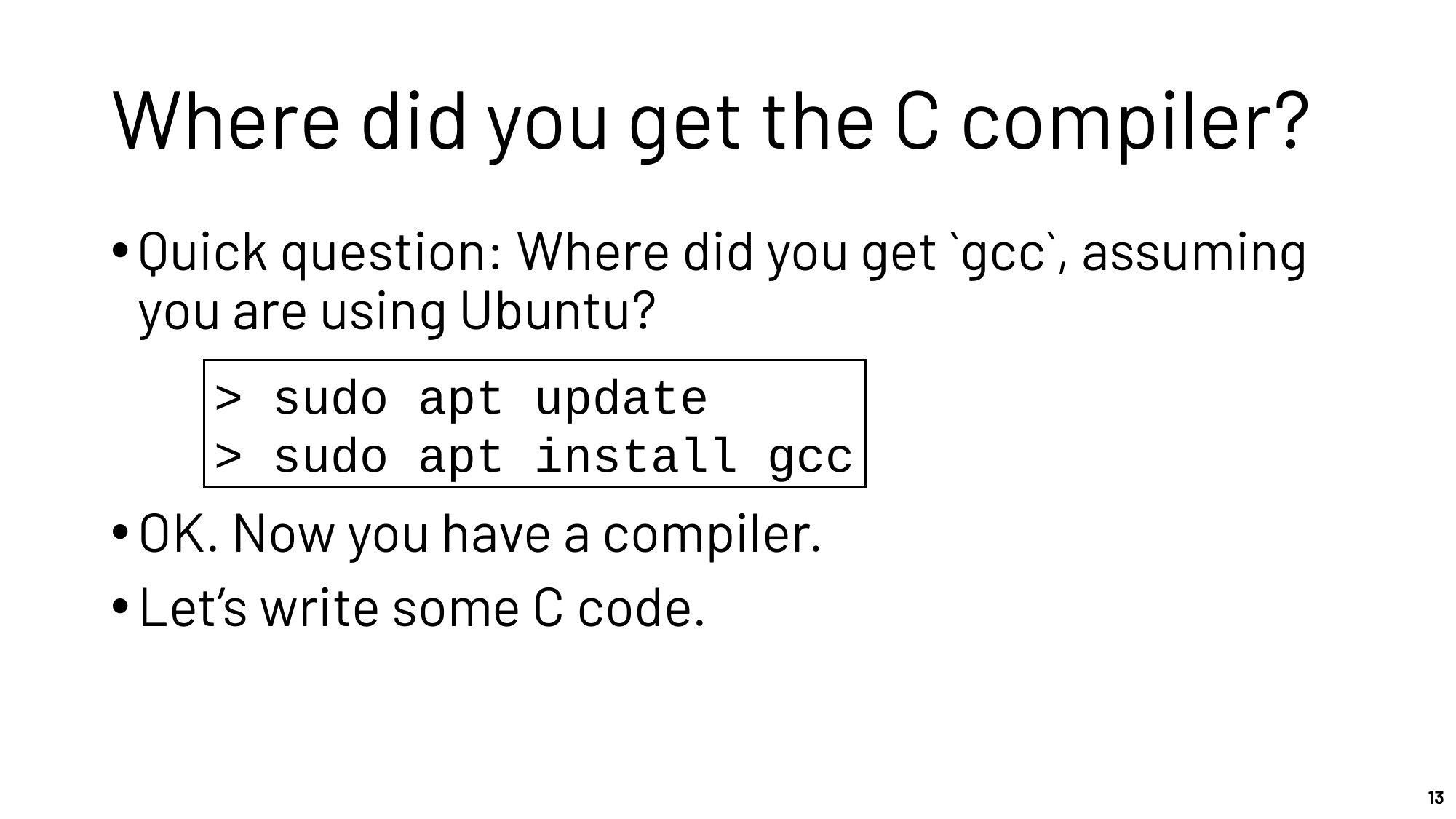

# Where did you get the C compiler?
Quick question: Where did you get `gcc`, assuming you are using Ubuntu?

OK. Now you have a compiler.
Let’s write some C code.
> sudo apt update
> sudo apt install gcc
13